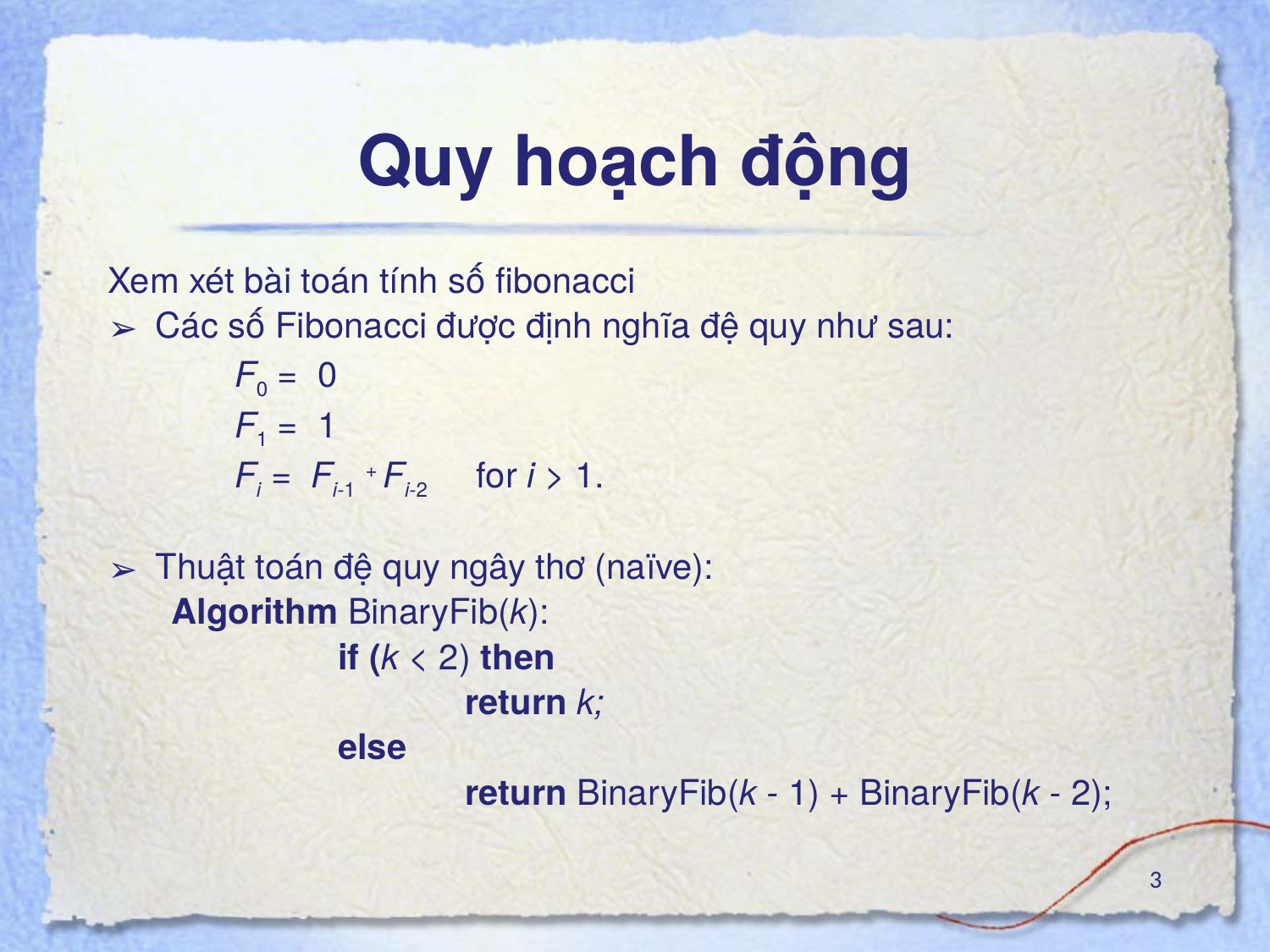

# Quy hoạch động
Xem xét bài toán tính số fibonacci
Các số Fibonacci được định nghĩa đệ quy như sau:
F0 =  0
F1 =  1
Fi =  Fi-1 + Fi-2     for i > 1.

Thuật toán đệ quy ngây thơ (naïve):
Algorithm BinaryFib(k):
		if (k < 2) then
			return k;
    		else
			return BinaryFib(k - 1) + BinaryFib(k - 2);
3